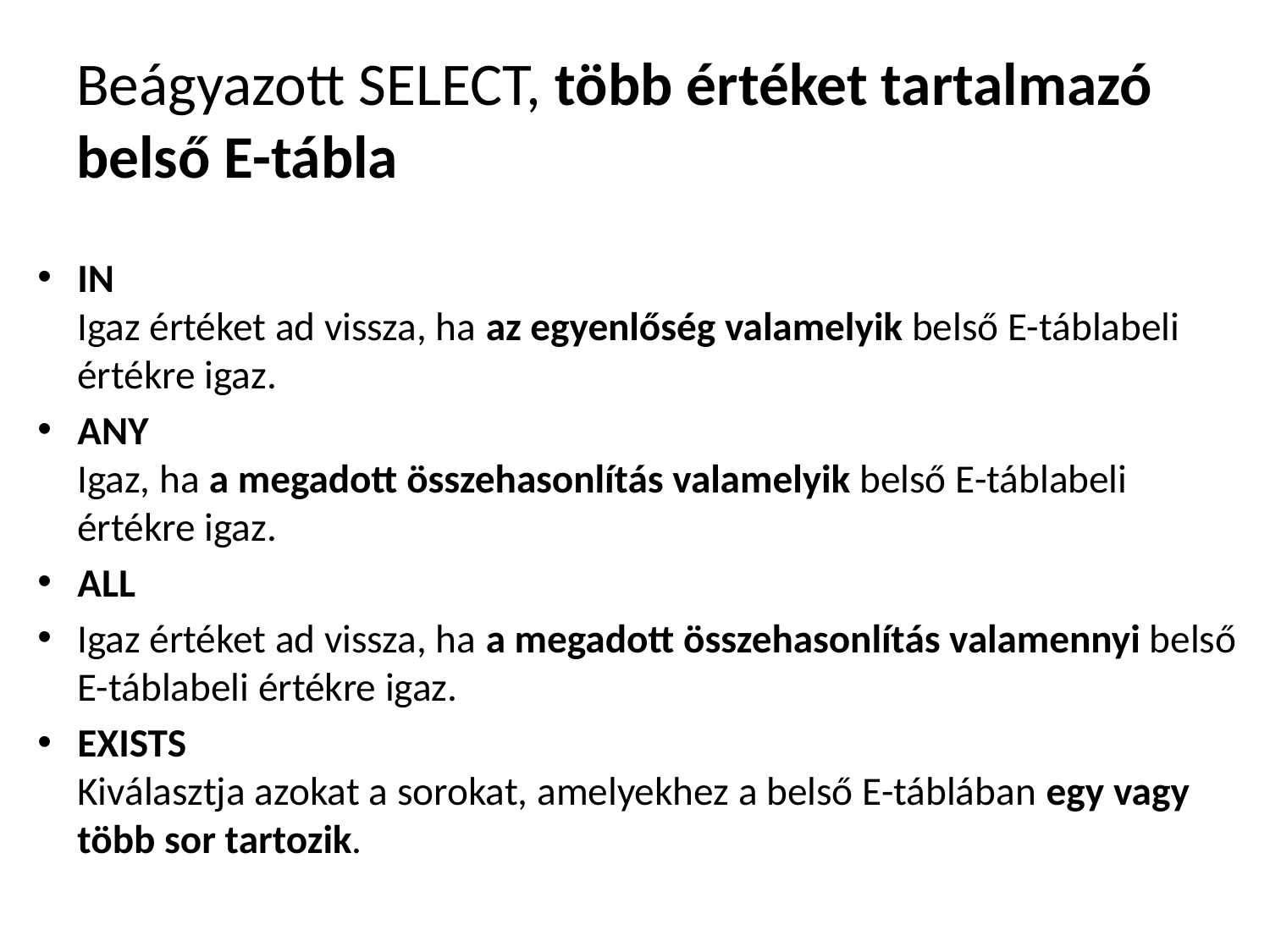

# Beágyazott SELECT, több értéket tartalmazó belső E-tábla
IN
Igaz értéket ad vissza, ha az egyenlőség valamelyik belső E-táblabeli értékre igaz.
ANY
Igaz, ha a megadott összehasonlítás valamelyik belső E-táblabeli értékre igaz.
ALL
Igaz értéket ad vissza, ha a megadott összehasonlítás valamennyi belső E-táblabeli értékre igaz.
EXISTS
Kiválasztja azokat a sorokat, amelyekhez a belső E-táblában egy vagy több sor tartozik.